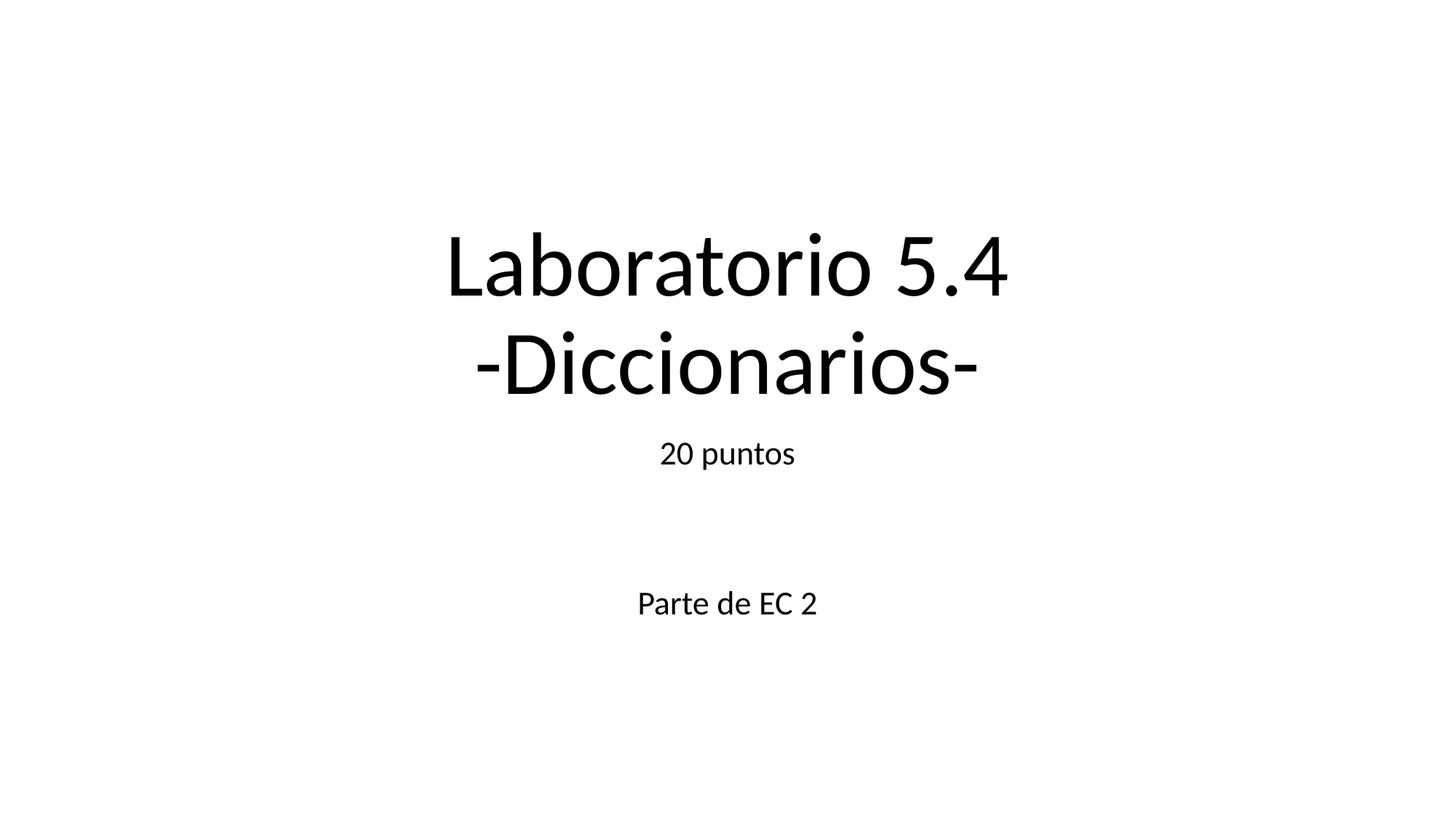

# Laboratorio 5.4 -Diccionarios-
20 puntos

Parte de EC 2